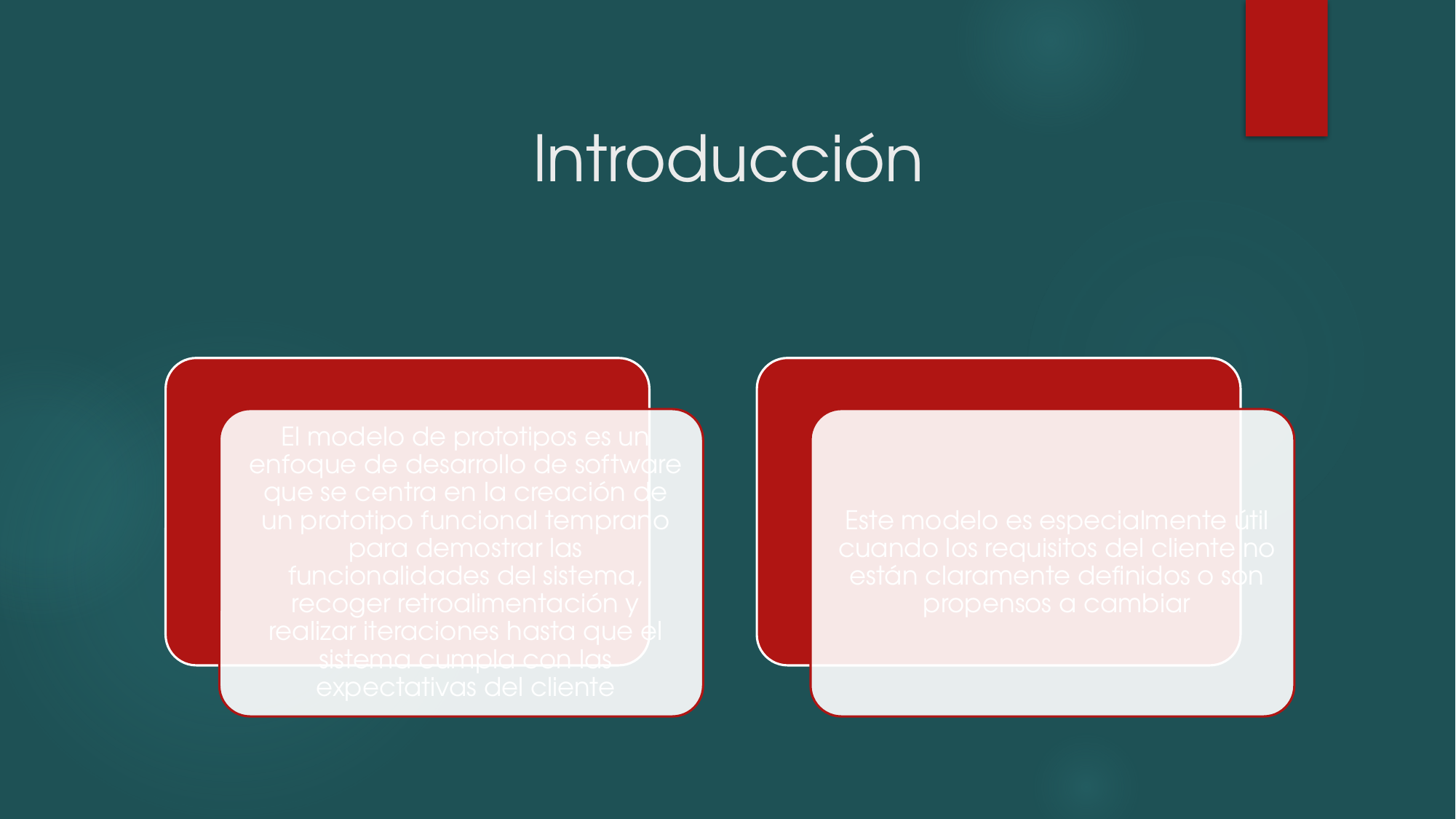

# Introducción
El modelo de prototipos es un enfoque de desarrollo de software que se centra en la creación de un prototipo funcional temprano para demostrar las funcionalidades del sistema, recoger retroalimentación y realizar iteraciones hasta que el sistema cumpla con las expectativas del cliente
Este modelo es especialmente útil cuando los requisitos del cliente no están claramente definidos o son propensos a cambiar